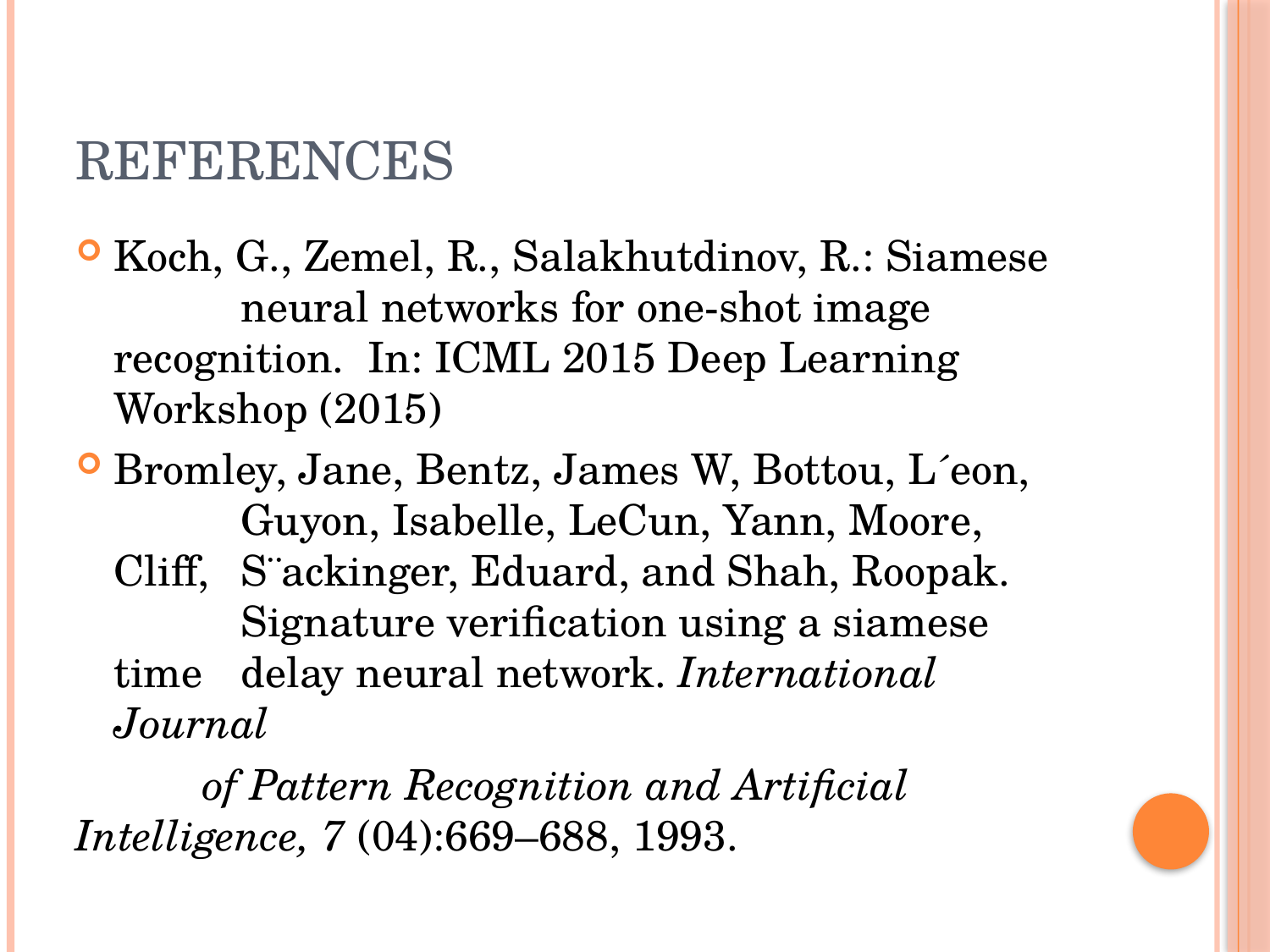

# References
Koch, G., Zemel, R., Salakhutdinov, R.: Siamese 	neural networks for one-shot image 	recognition. 	In: ICML 2015 Deep Learning 	Workshop (2015)
Bromley, Jane, Bentz, James W, Bottou, L´eon, 	Guyon, Isabelle, LeCun, Yann, Moore, Cliff, 	S¨ackinger, Eduard, and Shah, Roopak. 	Signature verification using a siamese time 	delay neural network. International Journal
	of Pattern Recognition and Artificial 	Intelligence, 7 (04):669–688, 1993.